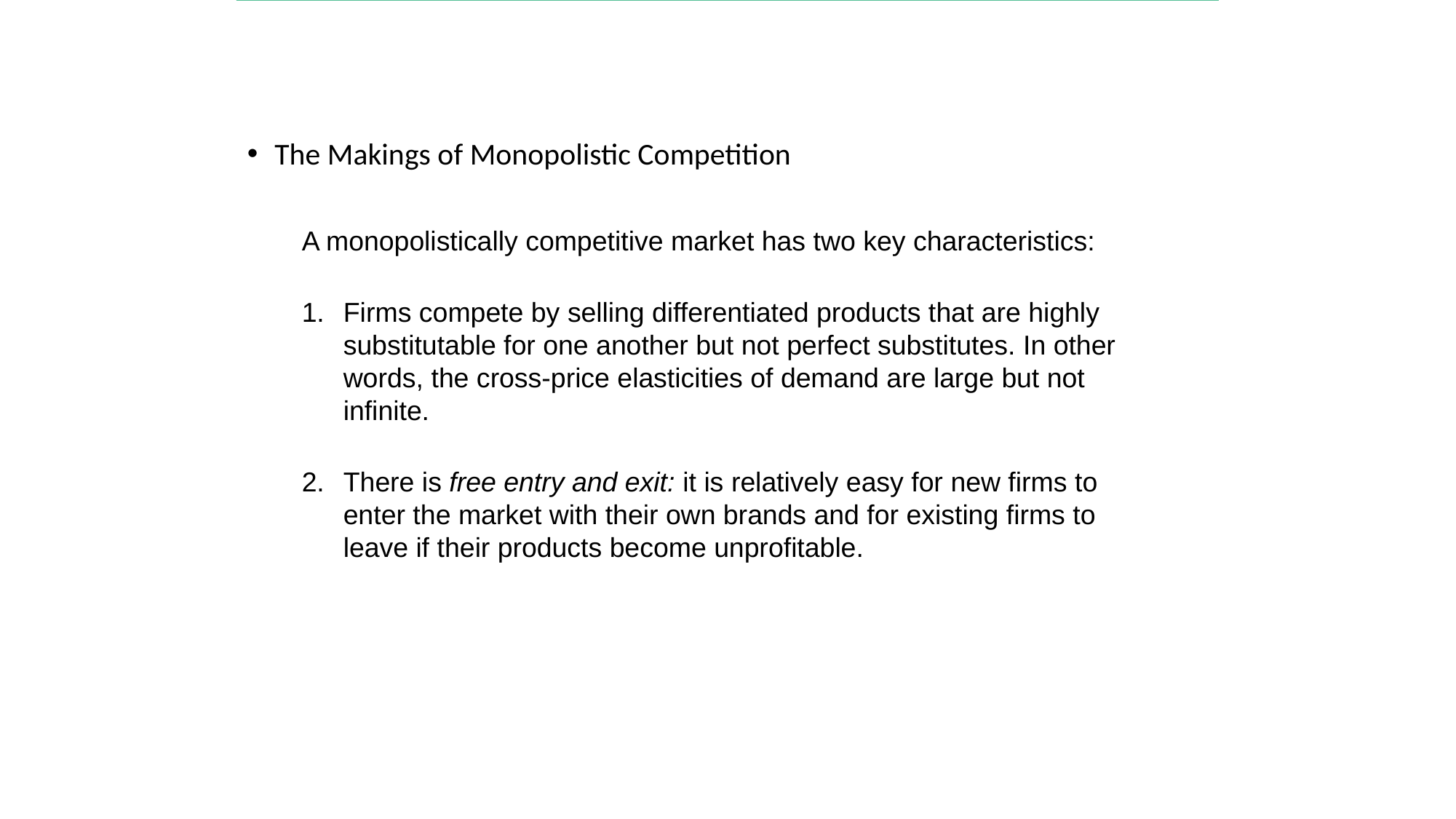

The Makings of Monopolistic Competition
A monopolistically competitive market has two key characteristics:
1. 	Firms compete by selling differentiated products that are highly substitutable for one another but not perfect substitutes. In other words, the cross-price elasticities of demand are large but not infinite.
2. 	There is free entry and exit: it is relatively easy for new firms to enter the market with their own brands and for existing firms to leave if their products become unprofitable.